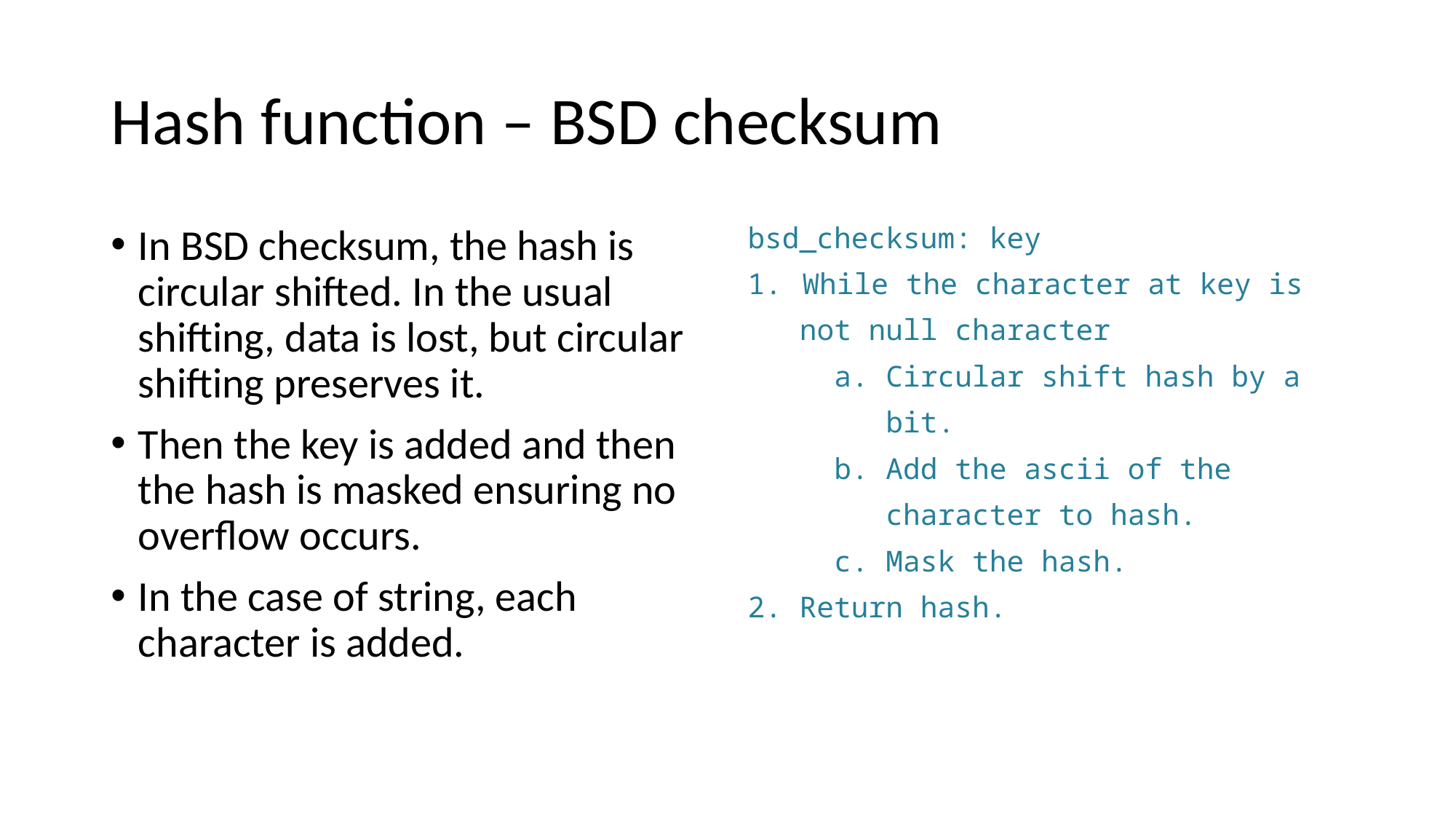

# Hash function – BSD checksum
In BSD checksum, the hash is circular shifted. In the usual shifting, data is lost, but circular shifting preserves it.
Then the key is added and then the hash is masked ensuring no overflow occurs.
In the case of string, each character is added.
bsd_checksum: key
While the character at key is
   not null character
     a. Circular shift hash by a
        bit.
     b. Add the ascii of the
        character to hash.
     c. Mask the hash.
2. Return hash.